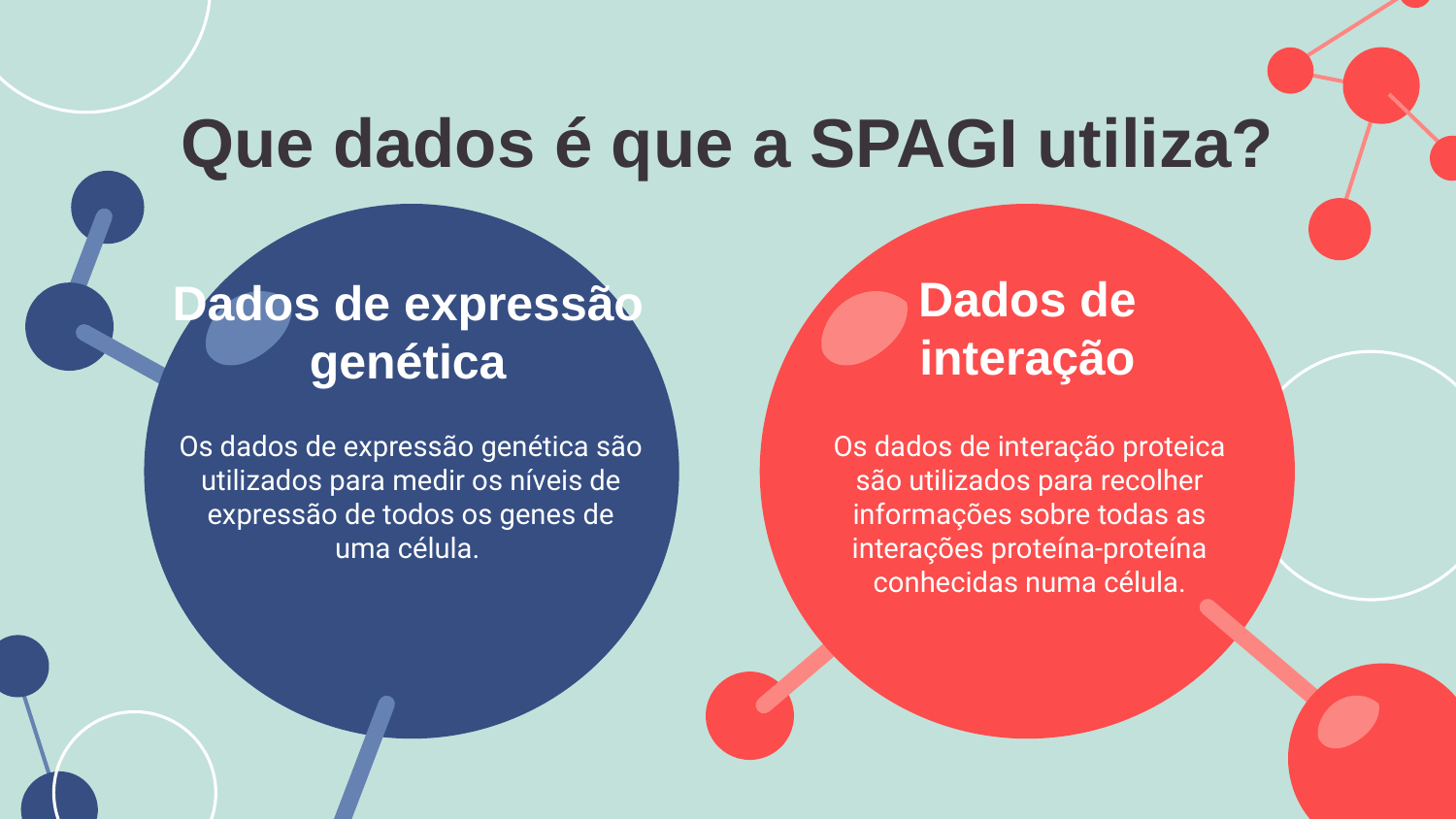

Que dados é que a SPAGI utiliza?

Dados de interação
# Dados de expressão genética
Os dados de expressão genética são utilizados para medir os níveis de expressão de todos os genes de uma célula.
Os dados de interação proteica são utilizados para recolher informações sobre todas as interações proteína-proteína conhecidas numa célula.